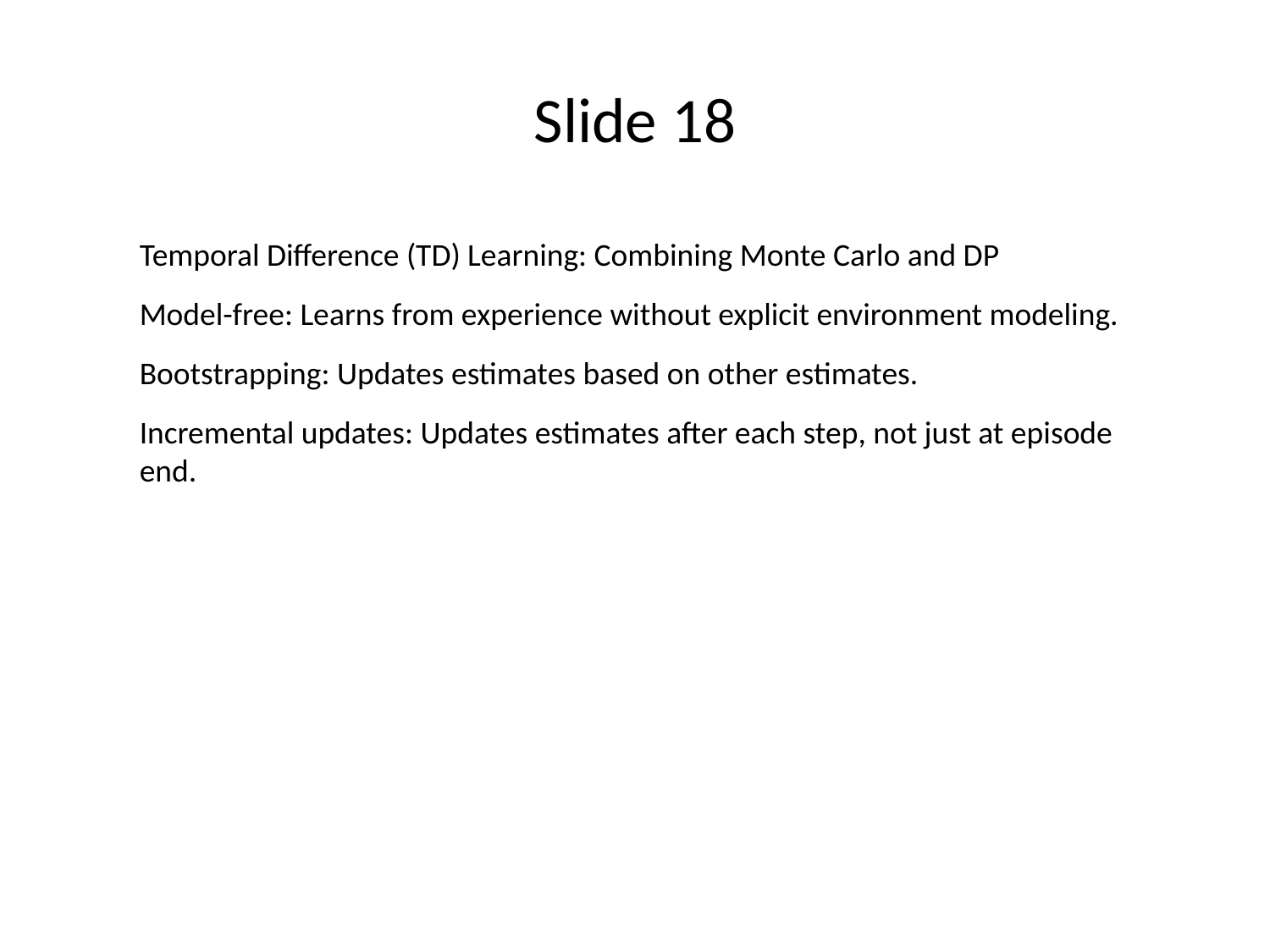

# Slide 18

Temporal Difference (TD) Learning: Combining Monte Carlo and DP
Model-free: Learns from experience without explicit environment modeling.
Bootstrapping: Updates estimates based on other estimates.
Incremental updates: Updates estimates after each step, not just at episode end.